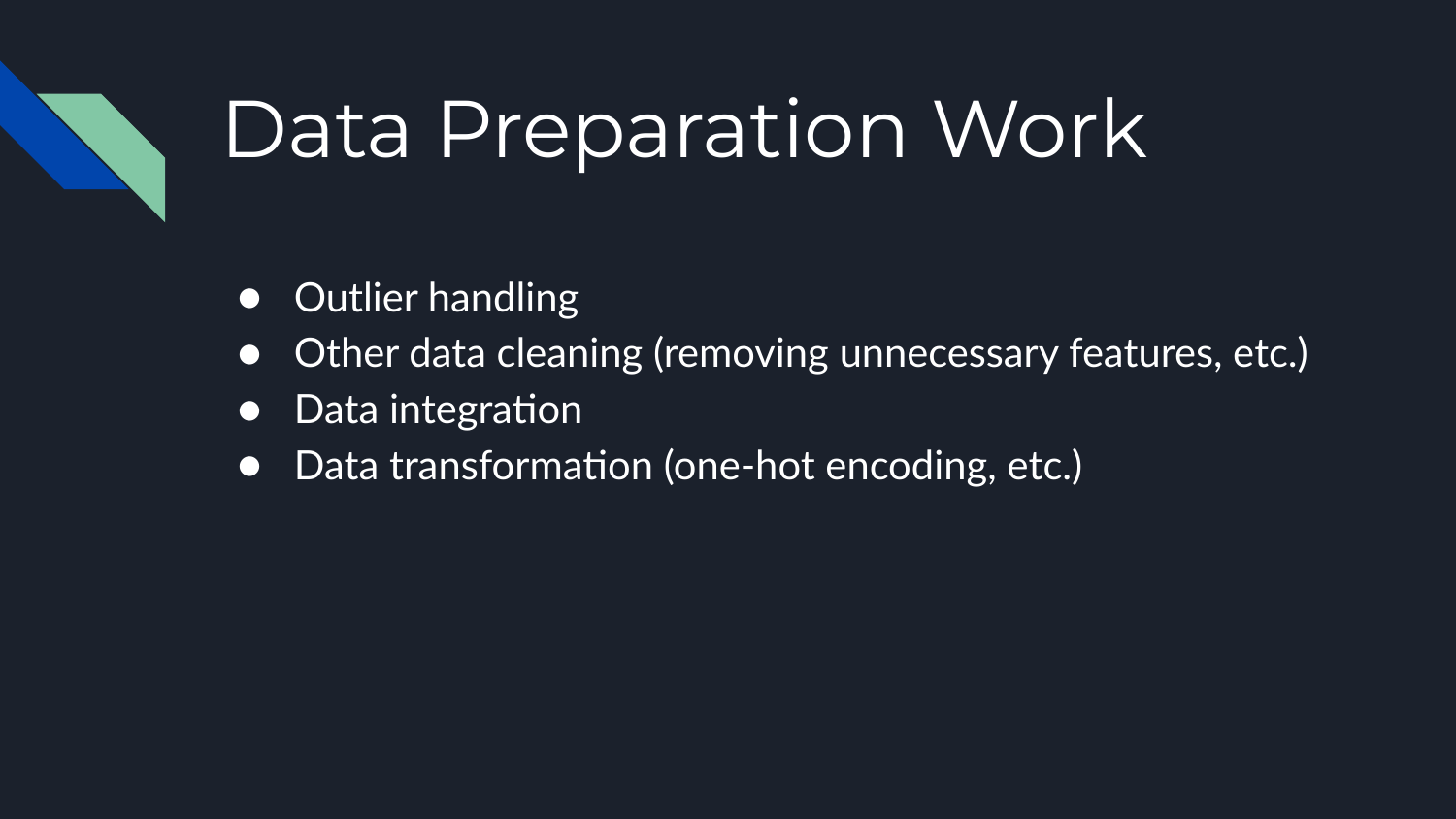

# Data Preparation Work
Outlier handling
Other data cleaning (removing unnecessary features, etc.)
Data integration
Data transformation (one-hot encoding, etc.)